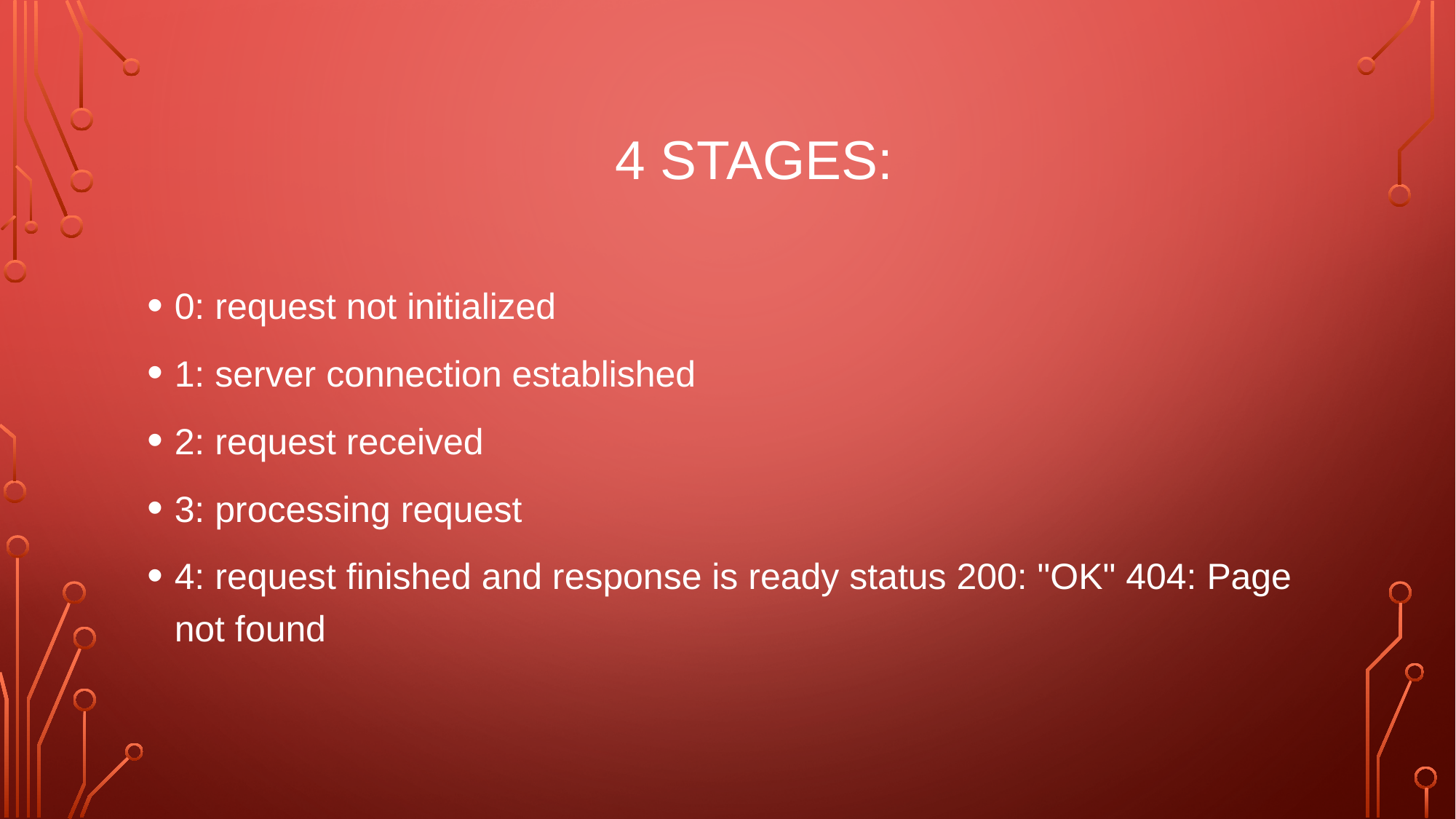

# 4 stages:
0: request not initialized
1: server connection established
2: request received
3: processing request
4: request finished and response is ready status 200: "OK" 404: Page not found